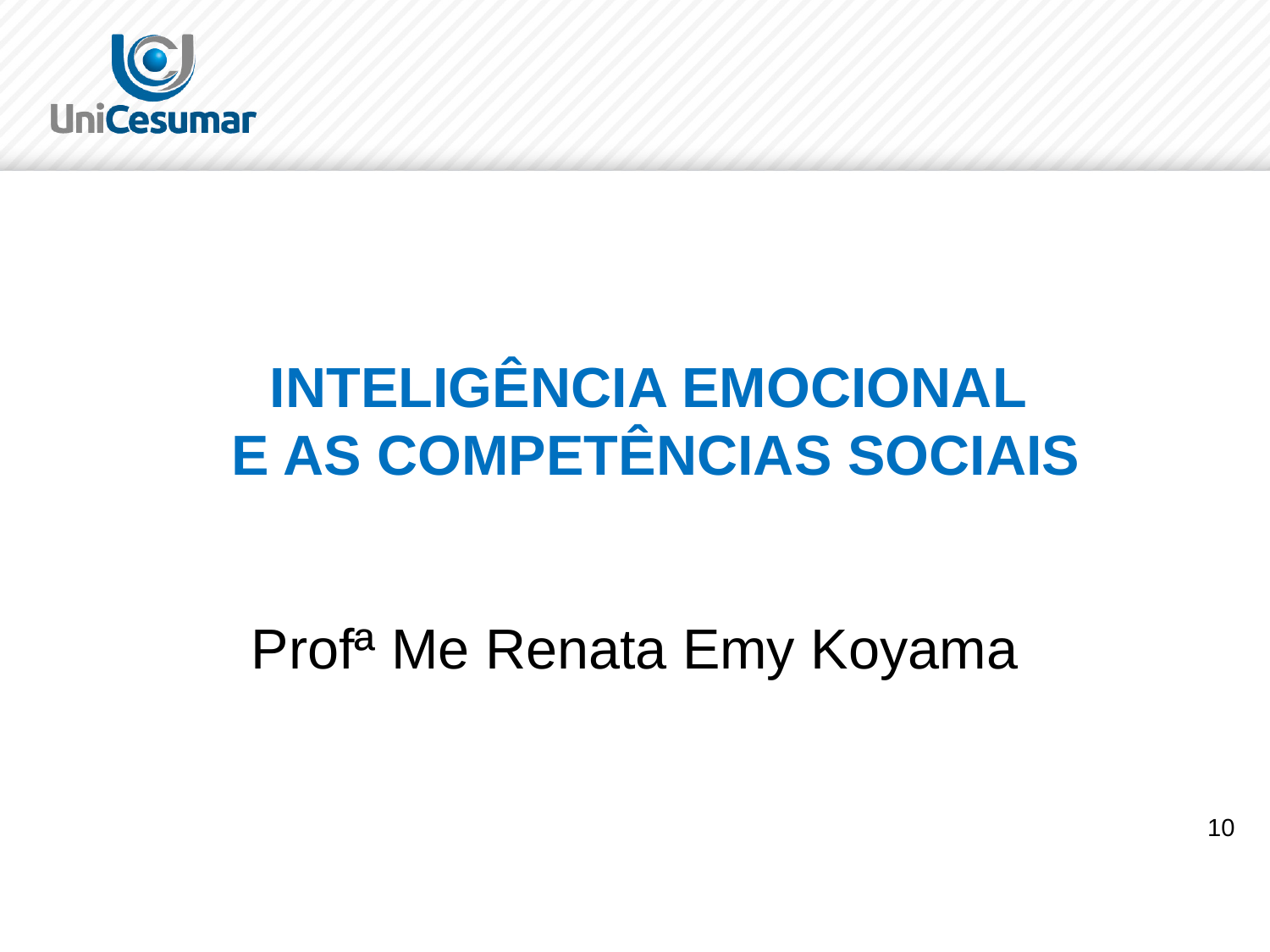

INTELIGÊNCIA EMOCIONAL
E AS COMPETÊNCIAS SOCIAIS
Profª Me Renata Emy Koyama